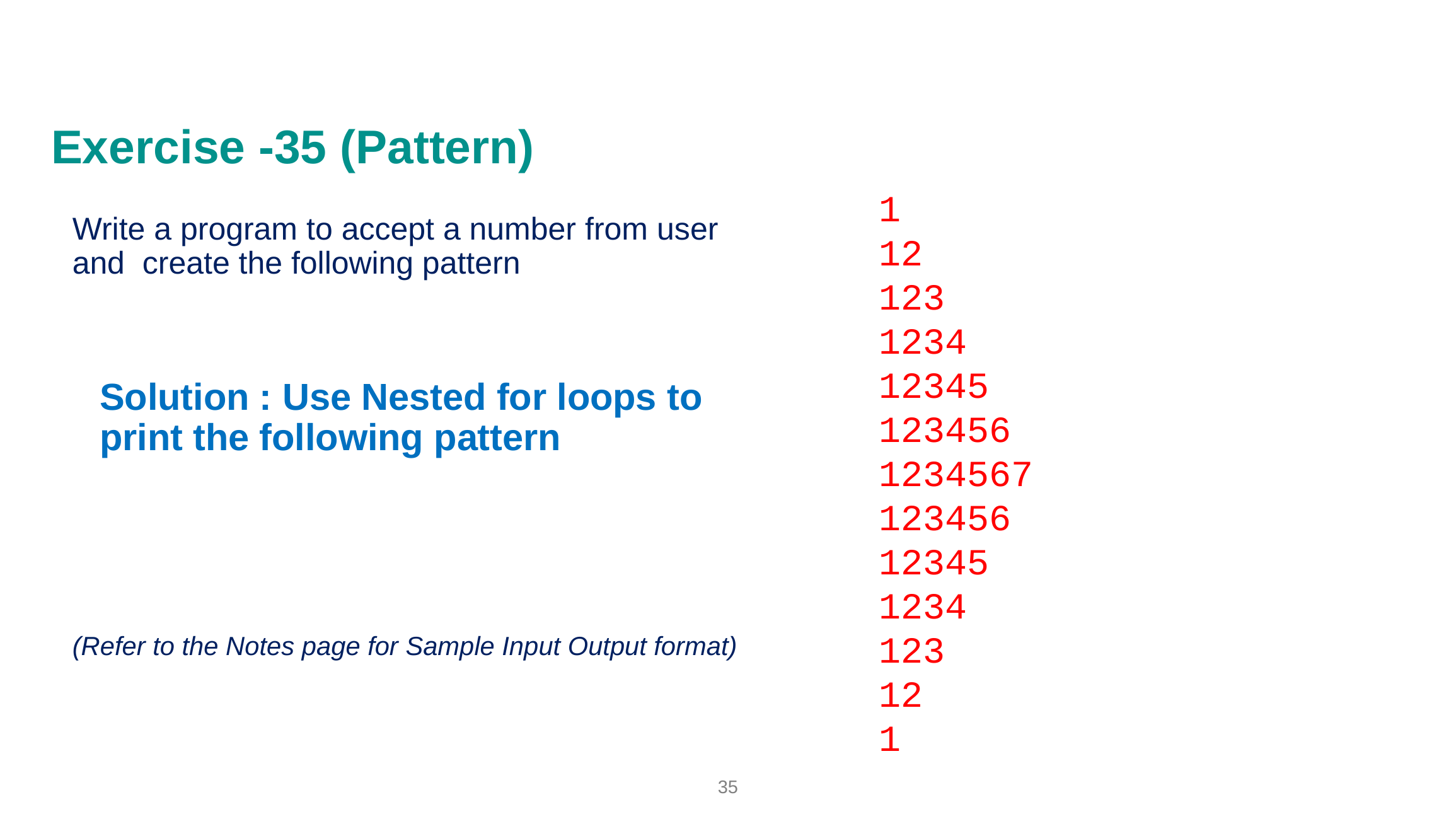

# Exercise -35 (Pattern)

1
12
123
1234
12345
123456
1234567
123456
12345
1234
123
12
1
Write a program to accept a number from user and  create the following pattern

Solution : Use Nested for loops to print the following pattern

(Refer to the Notes page for Sample Input Output format)